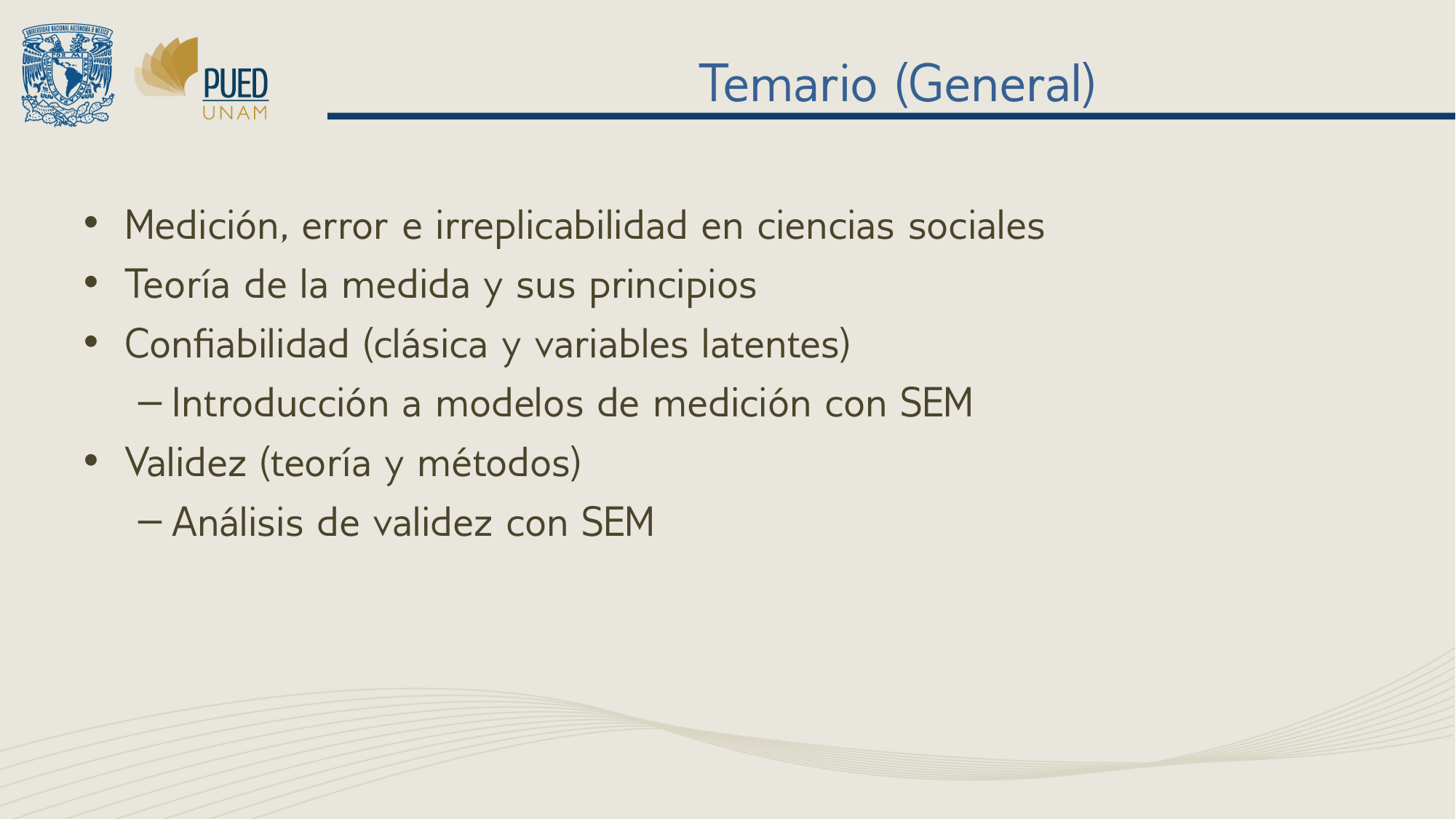

# Temario (General)
Medición, error e irreplicabilidad en ciencias sociales
Teoría de la medida y sus principios
Confiabilidad (clásica y variables latentes)
Introducción a modelos de medición con SEM
Validez (teoría y métodos)
Análisis de validez con SEM